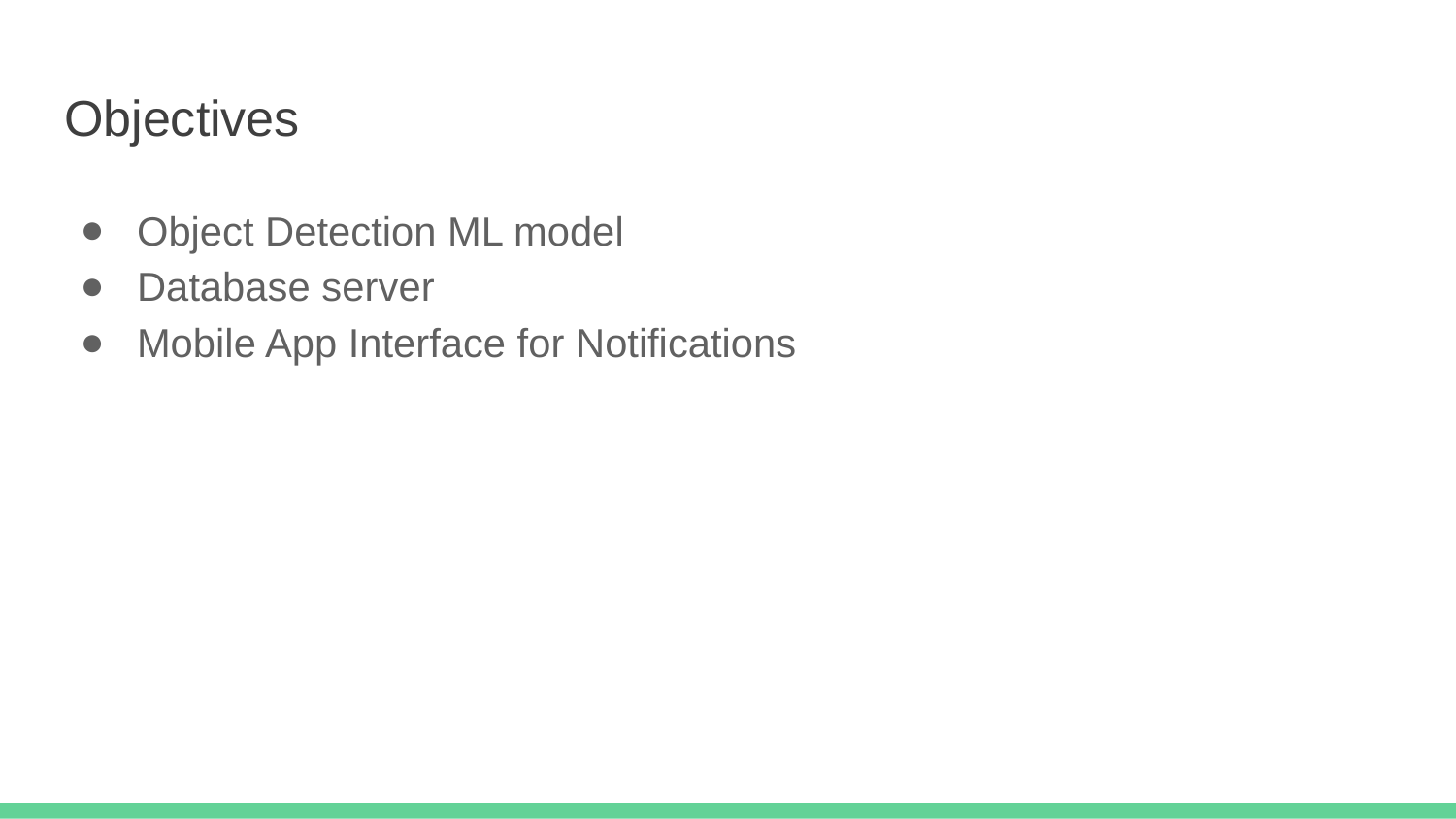

# Objectives
Object Detection ML model
Database server
Mobile App Interface for Notifications